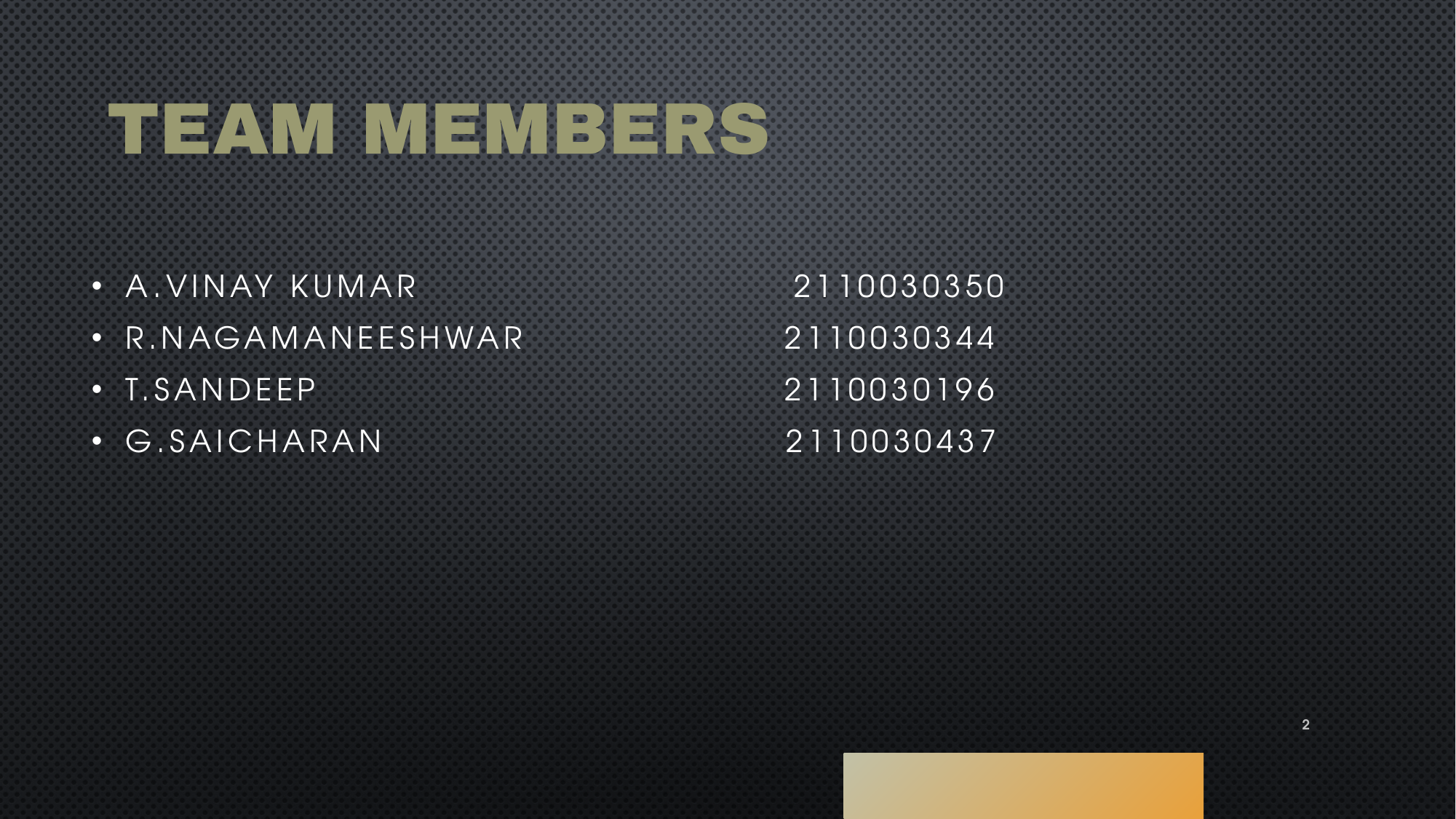

A.VINAY KUMAR                             2110030350
R.NAGAMANEESHWAR                    2110030344
T.SANDEEP                                    2110030196
G.SAICHARAN                               2110030437
# TEAM MEMBERS
2